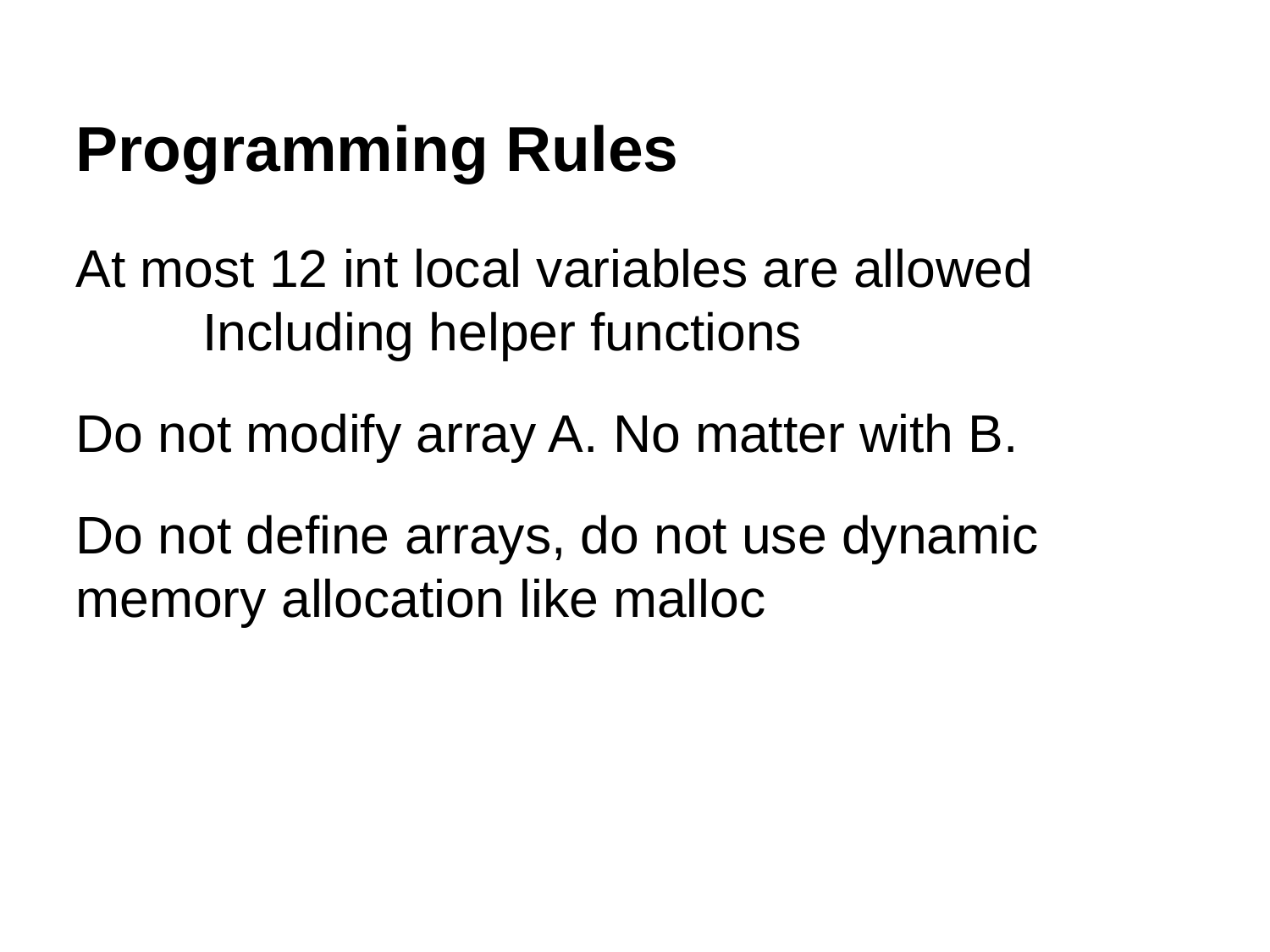

Programming Rules
At most 12 int local variables are allowed
	Including helper functions

Do not modify array A. No matter with B.

Do not define arrays, do not use dynamic memory allocation like malloc